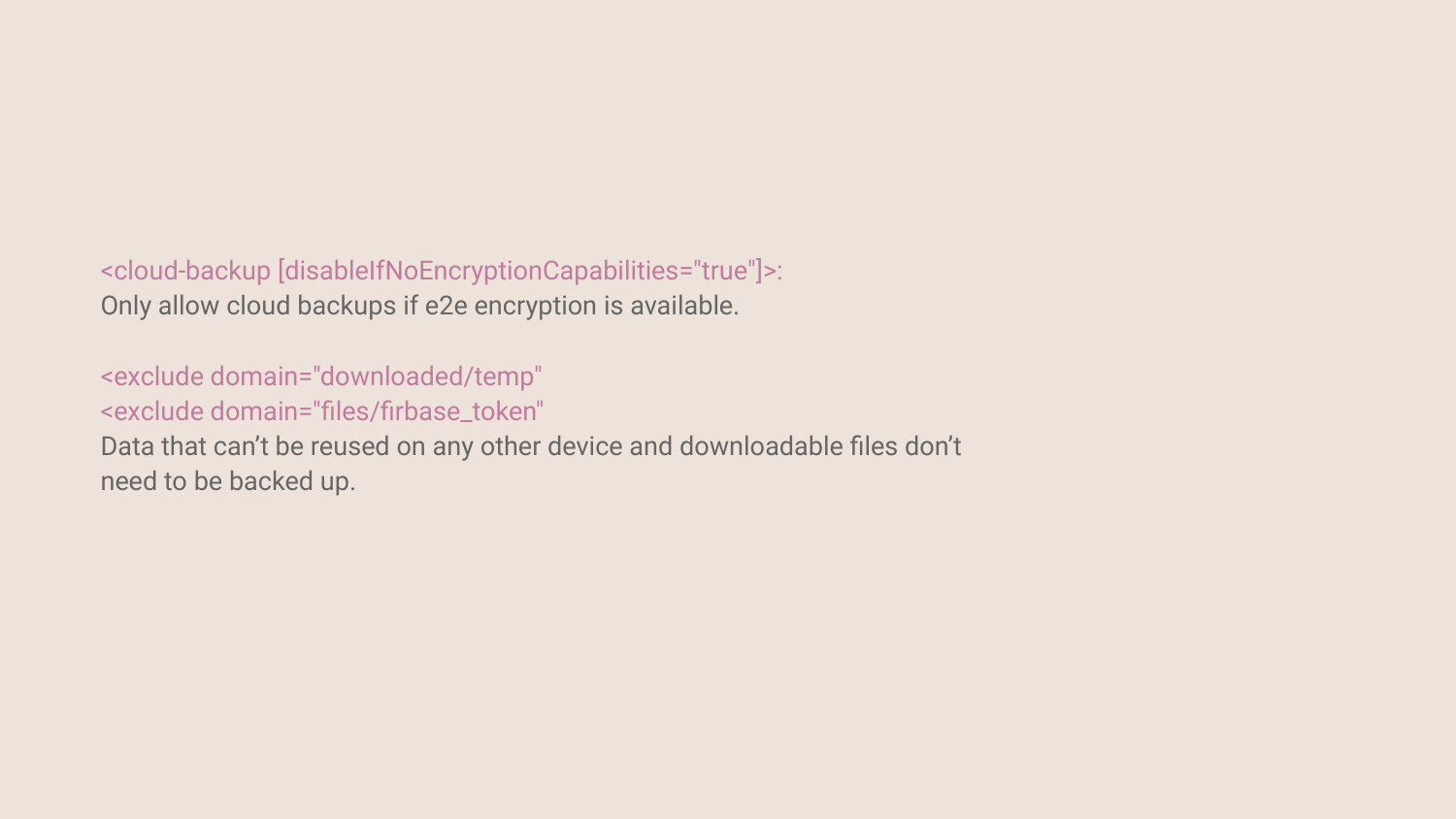

# <cloud-backup [disableIfNoEncryptionCapabilities="true"]>:
Only allow cloud backups if e2e encryption is available.

<exclude domain="downloaded/temp"
<exclude domain="files/firbase_token"
Data that can’t be reused on any other device and downloadable files don’t need to be backed up.